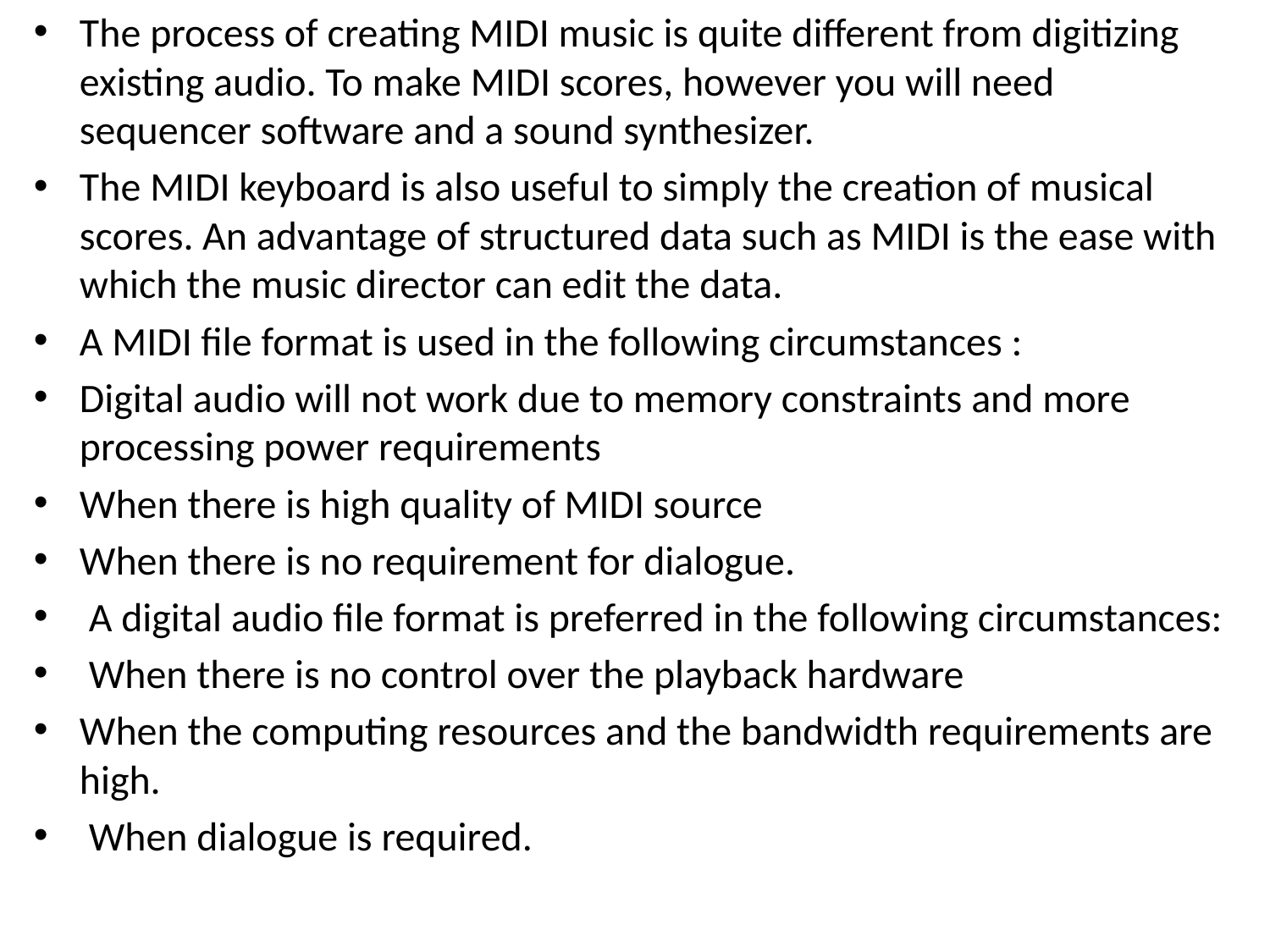

The process of creating MIDI music is quite different from digitizing existing audio. To make MIDI scores, however you will need sequencer software and a sound synthesizer.
The MIDI keyboard is also useful to simply the creation of musical scores. An advantage of structured data such as MIDI is the ease with which the music director can edit the data.
A MIDI file format is used in the following circumstances :
Digital audio will not work due to memory constraints and more processing power requirements
When there is high quality of MIDI source
When there is no requirement for dialogue.
 A digital audio file format is preferred in the following circumstances:
 When there is no control over the playback hardware
When the computing resources and the bandwidth requirements are high.
 When dialogue is required.